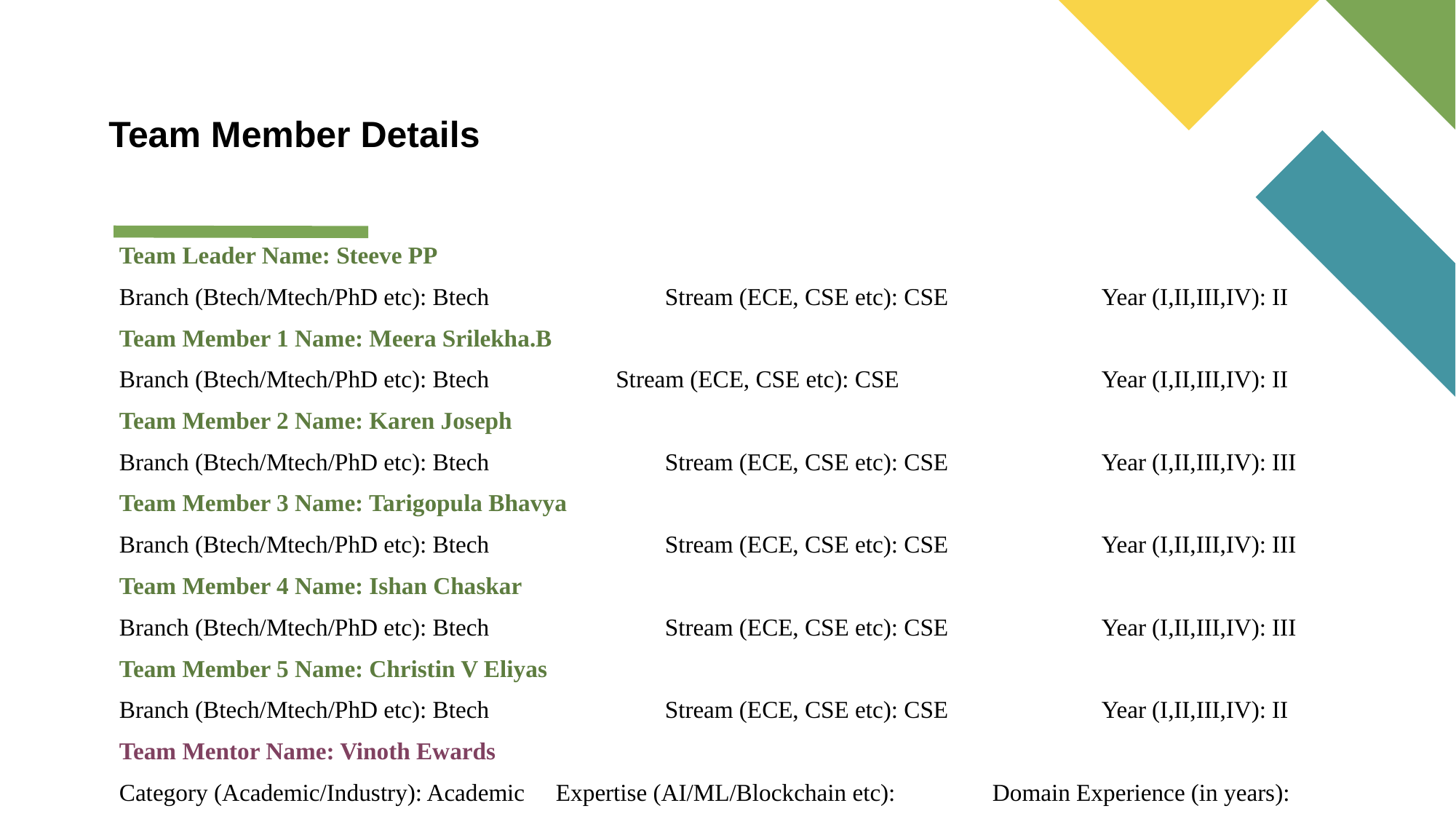

# Team Member Details

Team Leader Name: Steeve PP
Branch (Btech/Mtech/PhD etc): Btech		Stream (ECE, CSE etc): CSE		Year (I,II,III,IV): II
Team Member 1 Name: Meera Srilekha.B
Branch (Btech/Mtech/PhD etc): Btech 	          Stream (ECE, CSE etc): CSE		Year (I,II,III,IV): II
Team Member 2 Name: Karen Joseph
Branch (Btech/Mtech/PhD etc): Btech		Stream (ECE, CSE etc): CSE		Year (I,II,III,IV): III
Team Member 3 Name: Tarigopula Bhavya
Branch (Btech/Mtech/PhD etc): Btech		Stream (ECE, CSE etc): CSE		Year (I,II,III,IV): III
Team Member 4 Name: Ishan Chaskar
Branch (Btech/Mtech/PhD etc): Btech		Stream (ECE, CSE etc): CSE		Year (I,II,III,IV): III
Team Member 5 Name: Christin V Eliyas
Branch (Btech/Mtech/PhD etc): Btech		Stream (ECE, CSE etc): CSE		Year (I,II,III,IV): II
Team Mentor Name: Vinoth Ewards
Category (Academic/Industry): Academic	Expertise (AI/ML/Blockchain etc): 	Domain Experience (in years):